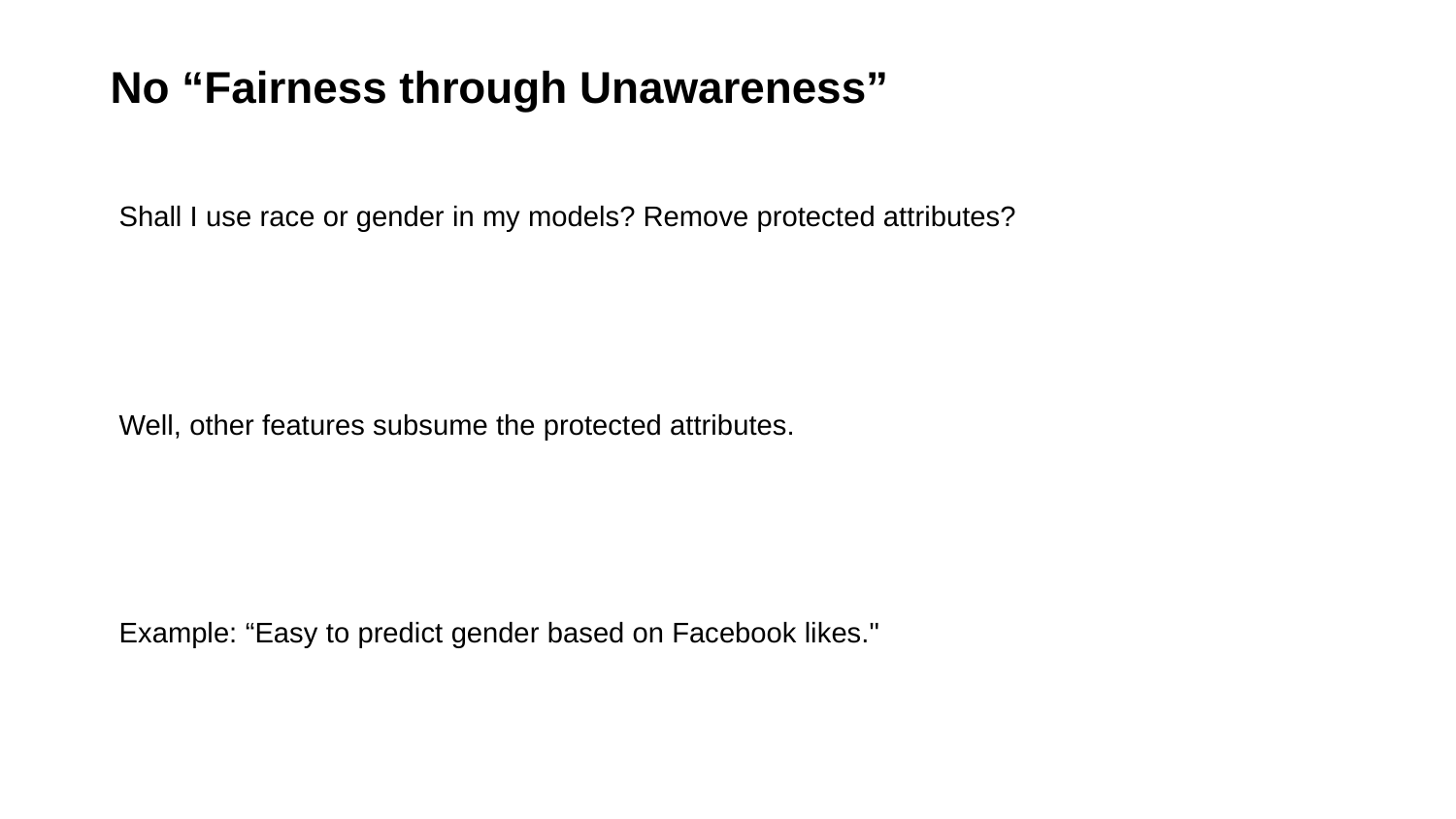

No “Fairness through Unawareness”
Shall I use race or gender in my models? Remove protected attributes?

Well, other features subsume the protected attributes.

Example: “Easy to predict gender based on Facebook likes."